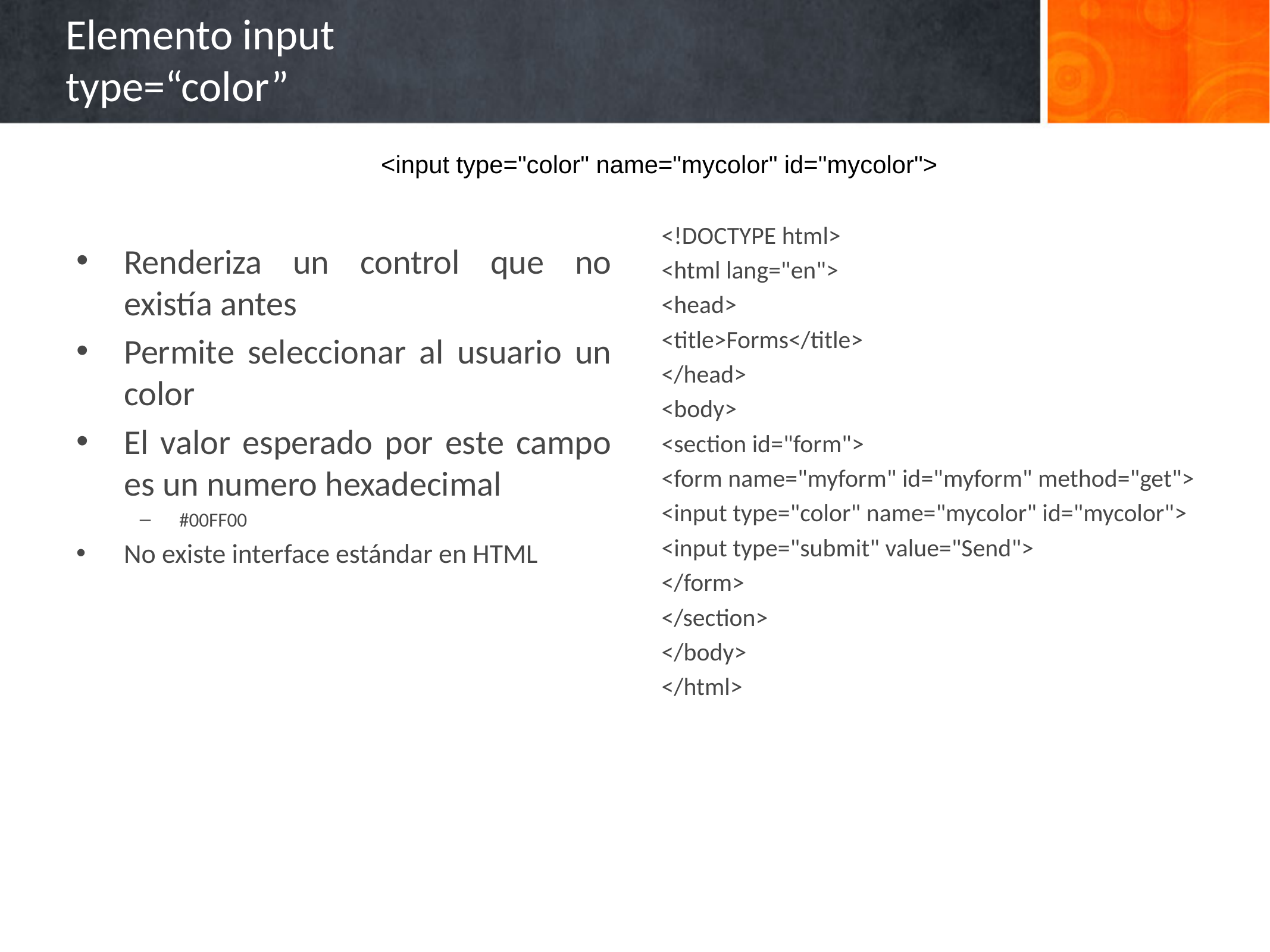

# Elemento input type=“color”
<input type="color" name="mycolor" id="mycolor">
<!DOCTYPE html>
<html lang="en">
<head>
<title>Forms</title>
</head>
<body>
<section id="form">
<form name="myform" id="myform" method="get">
<input type="color" name="mycolor" id="mycolor">
<input type="submit" value="Send">
</form>
</section>
</body>
</html>

Renderiza un control que no existía antes
Permite seleccionar al usuario un color
El valor esperado por este campo es un numero hexadecimal
#00FF00
No existe interface estándar en HTML